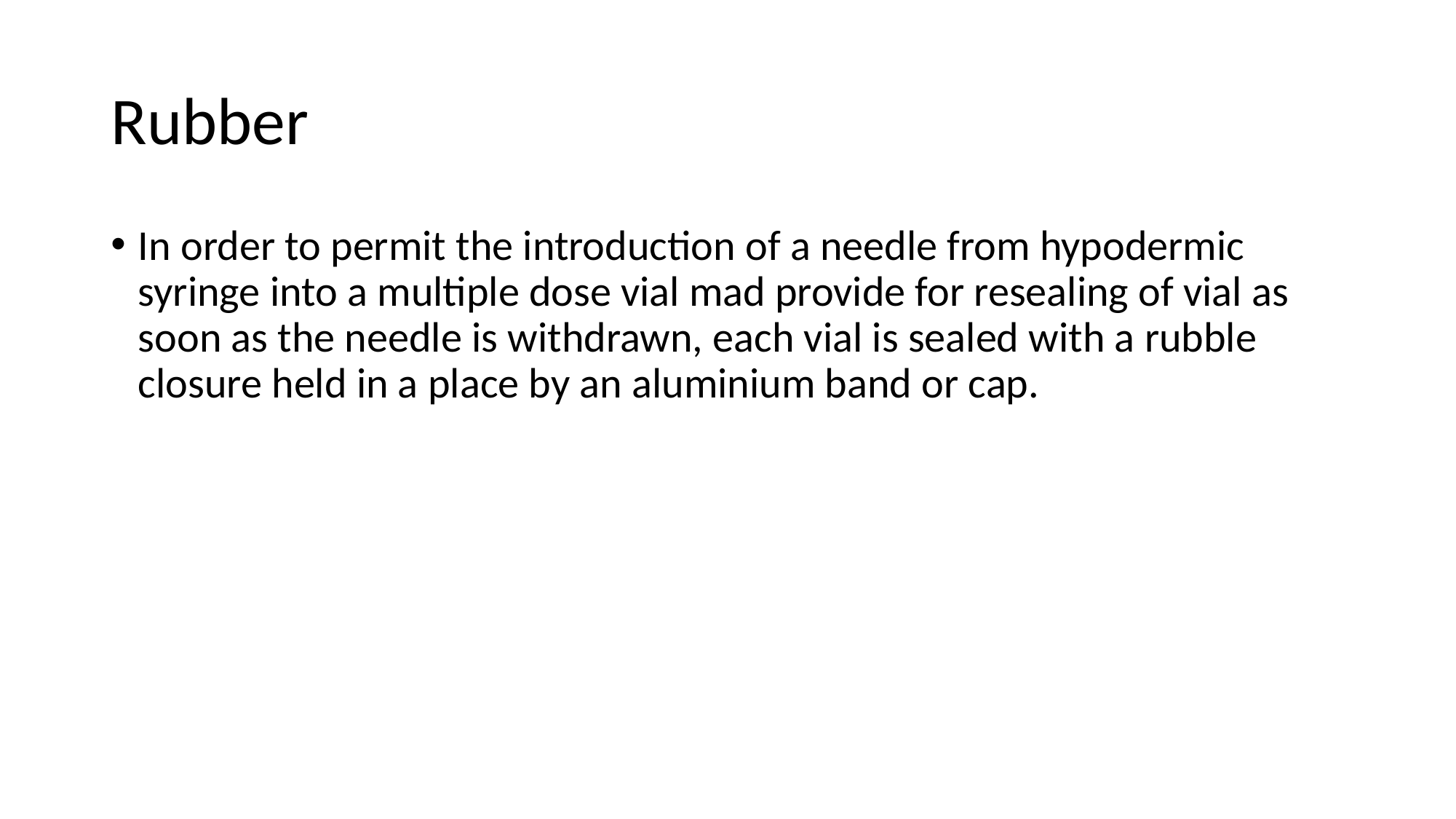

# Rubber
In order to permit the introduction of a needle from hypodermic syringe into a multiple dose vial mad provide for resealing of vial as soon as the needle is withdrawn, each vial is sealed with a rubble closure held in a place by an aluminium band or cap.